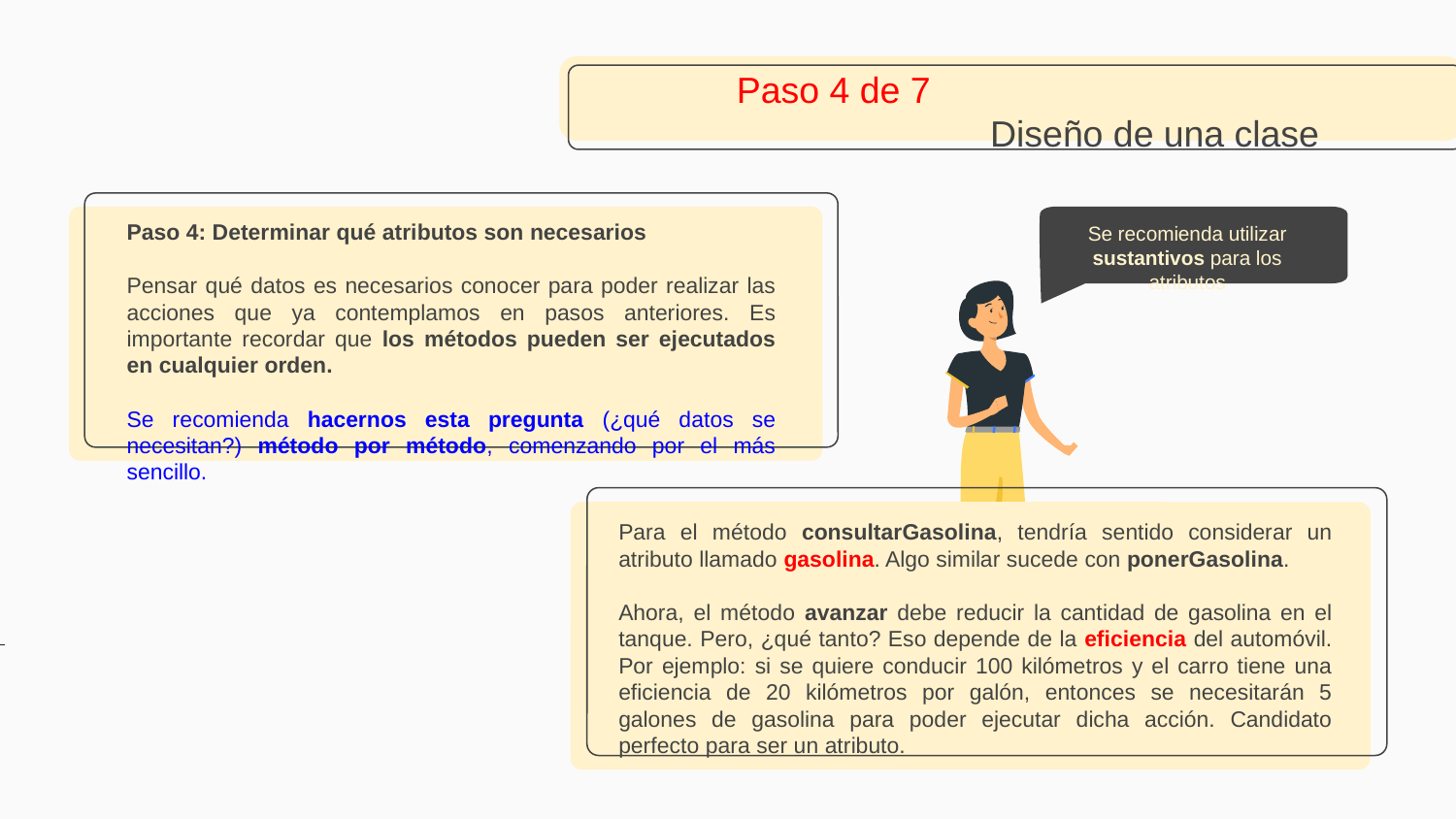

Paso 4 de 7					Diseño de una clase

Paso 4: Determinar qué atributos son necesarios

Pensar qué datos es necesarios conocer para poder realizar las acciones que ya contemplamos en pasos anteriores. Es importante recordar que los métodos pueden ser ejecutados en cualquier orden.

Se recomienda hacernos esta pregunta (¿qué datos se necesitan?) método por método, comenzando por el más sencillo.

Se recomienda utilizar sustantivos para los atributos

Para el método consultarGasolina, tendría sentido considerar un atributo llamado gasolina. Algo similar sucede con ponerGasolina.

Ahora, el método avanzar debe reducir la cantidad de gasolina en el tanque. Pero, ¿qué tanto? Eso depende de la eficiencia del automóvil. Por ejemplo: si se quiere conducir 100 kilómetros y el carro tiene una eficiencia de 20 kilómetros por galón, entonces se necesitarán 5 galones de gasolina para poder ejecutar dicha acción. Candidato perfecto para ser un atributo.